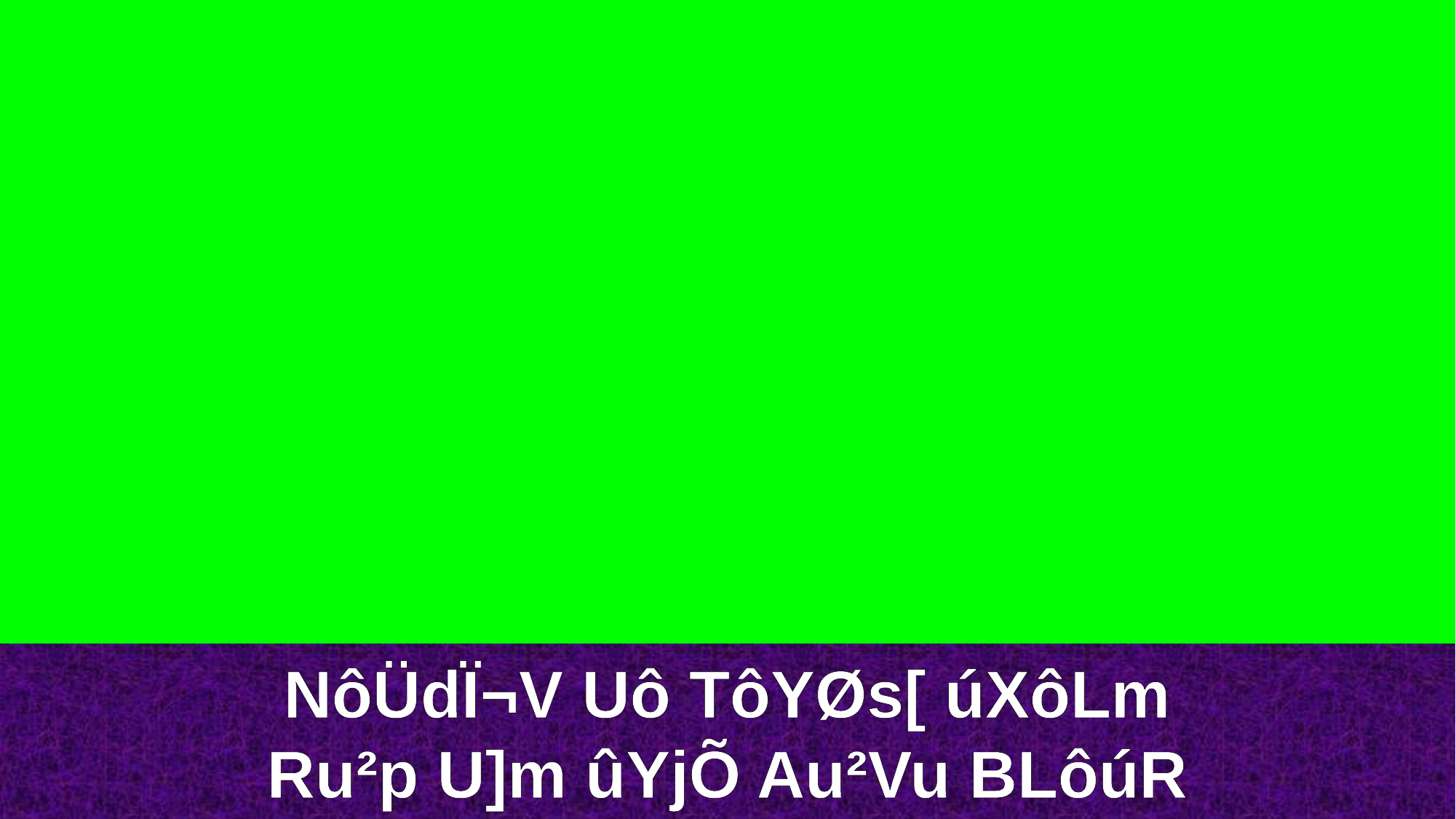

NôÜdÏ¬V Uô TôYØs[ úXôLm
Ru²p U]m ûYjÕ Au²Vu BLôúR